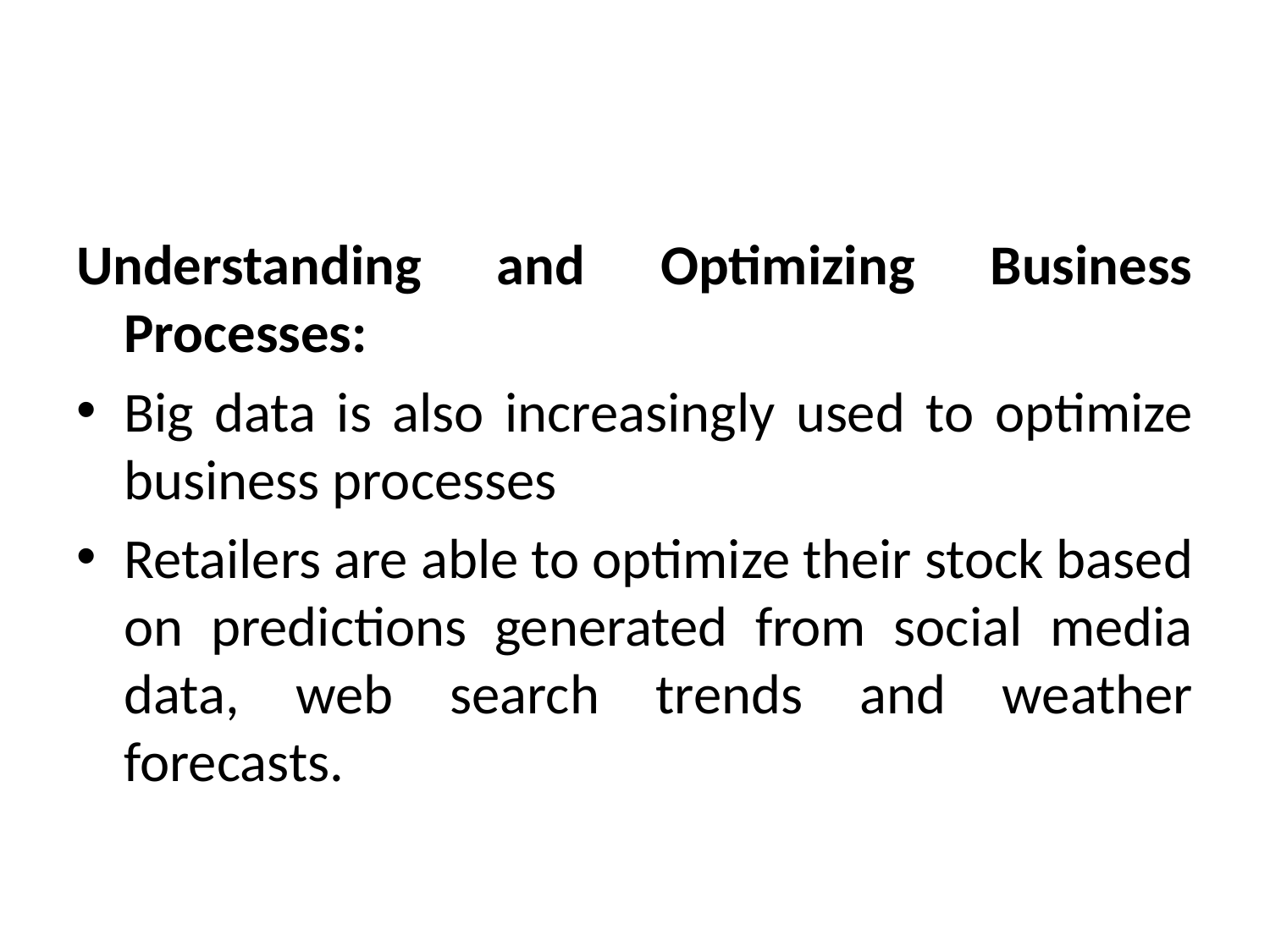

#
Understanding and Optimizing Business Processes:
Big data is also increasingly used to optimize business processes
Retailers are able to optimize their stock based on predictions generated from social media data, web search trends and weather forecasts.